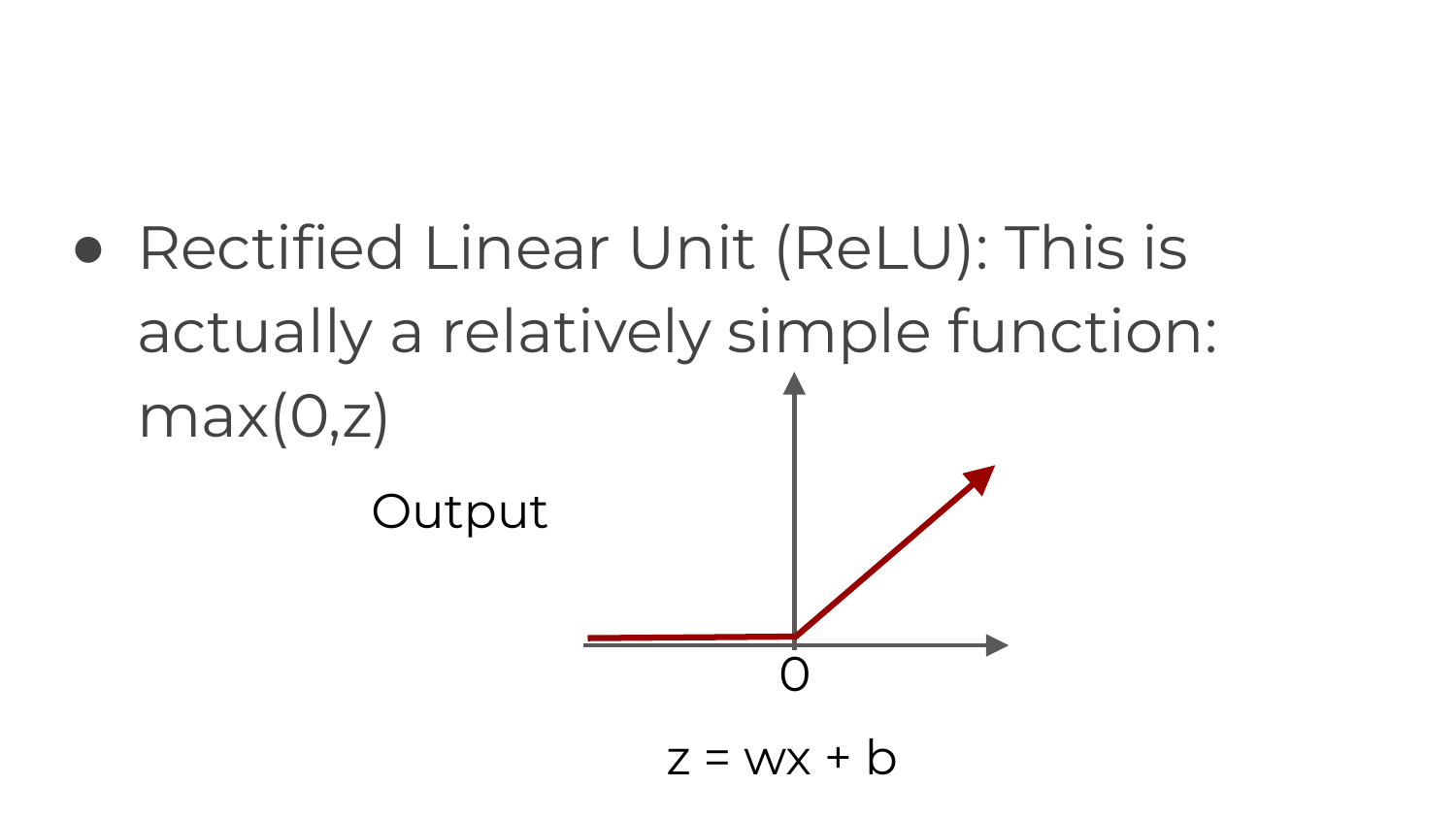

Rectified Linear Unit (ReLU): This is actually a relatively simple function: max(0,z)
Output

0
z = wx + b